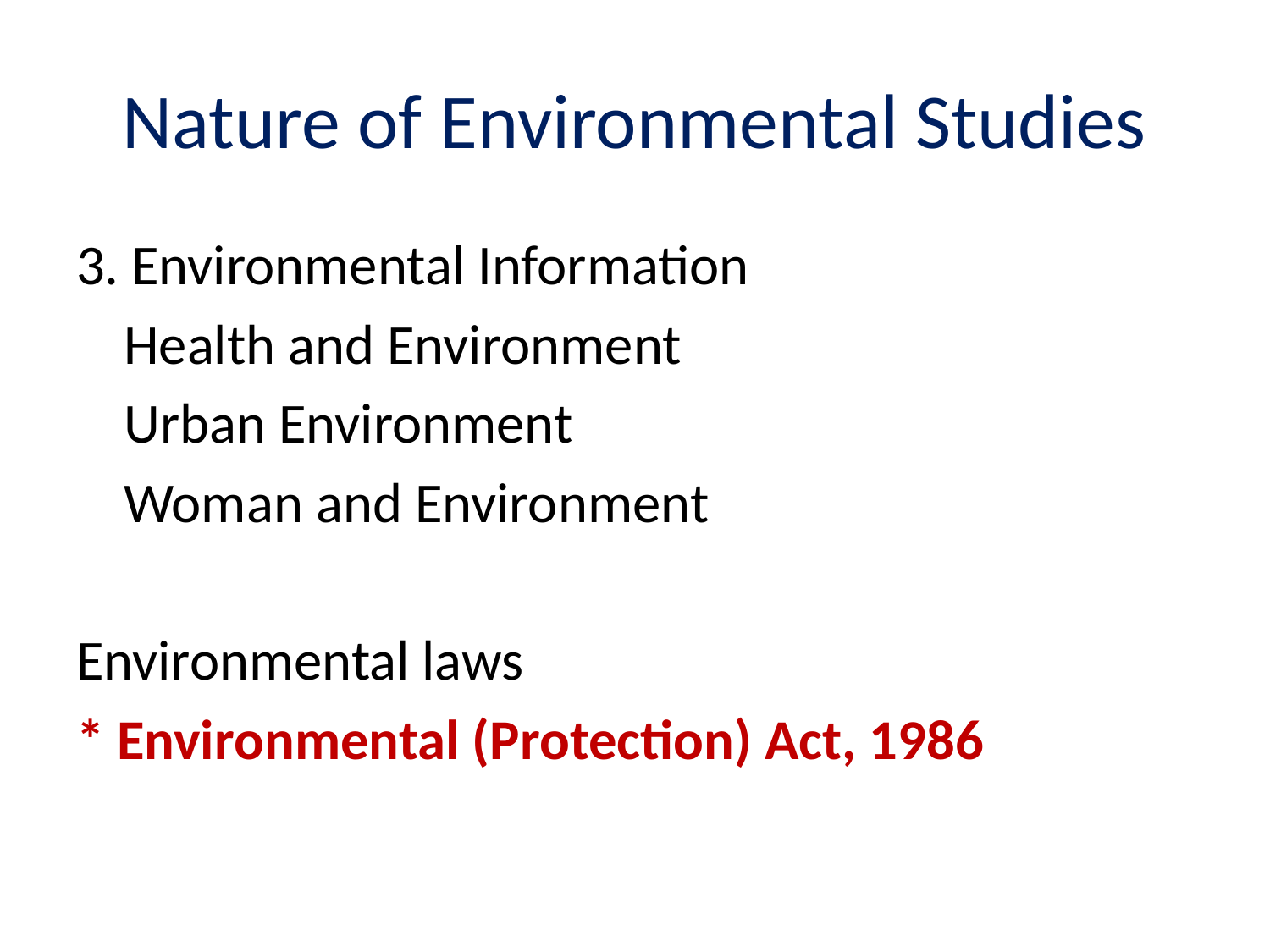

# Nature of Environmental Studies
3. Environmental Information
	Health and Environment
	Urban Environment
	Woman and Environment

Environmental laws
* Environmental (Protection) Act, 1986